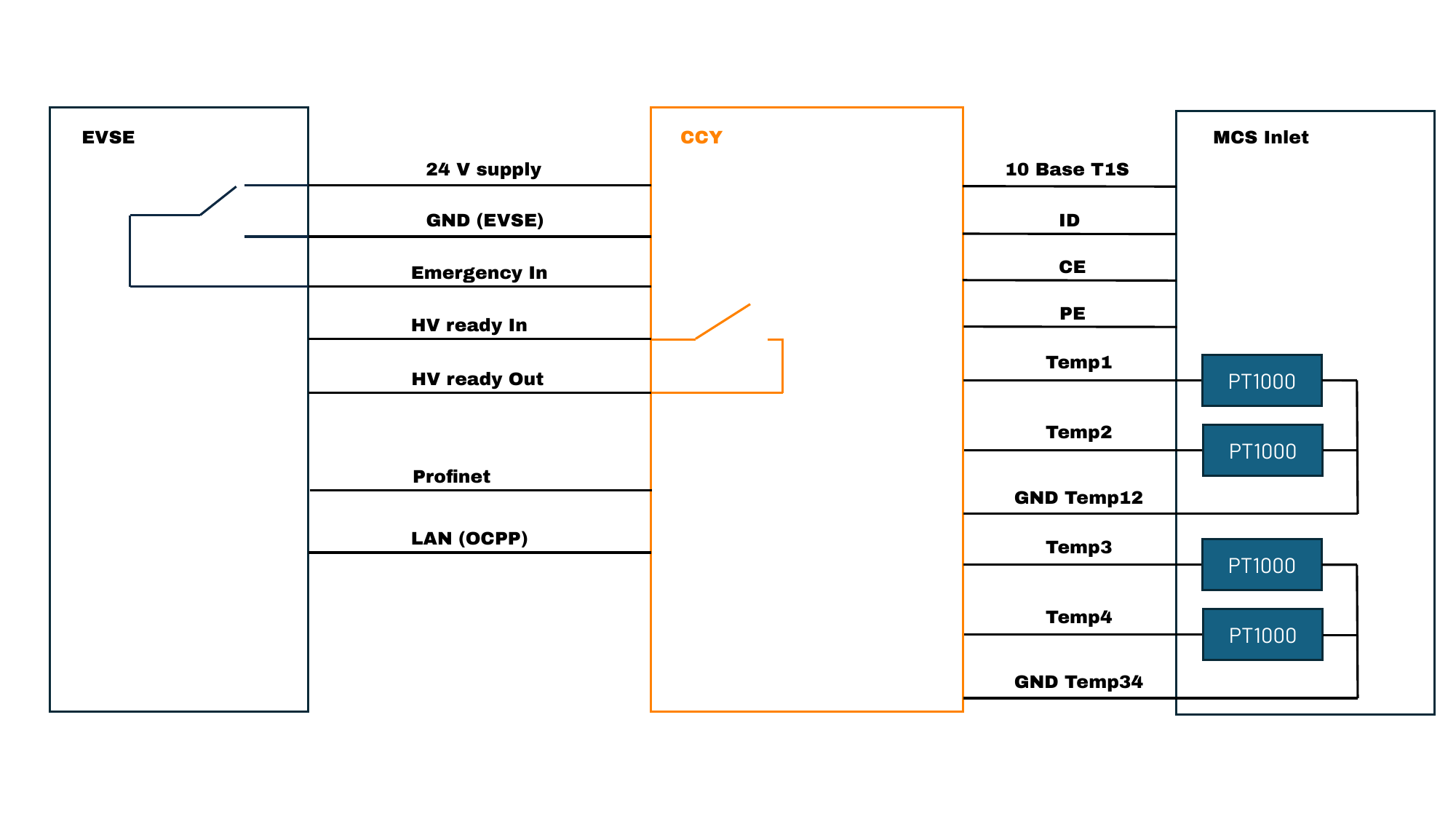

EVSE
CCY
MCS Inlet
10 Base T1S
24 V supply
GND (EVSE)
ID
CE
Emergency In
PE
HV ready In
Temp1
PT1000
HV ready Out
Temp2
PT1000
Profinet
GND Temp12
LAN (OCPP)
Temp3
PT1000
Temp4
PT1000
GND Temp34